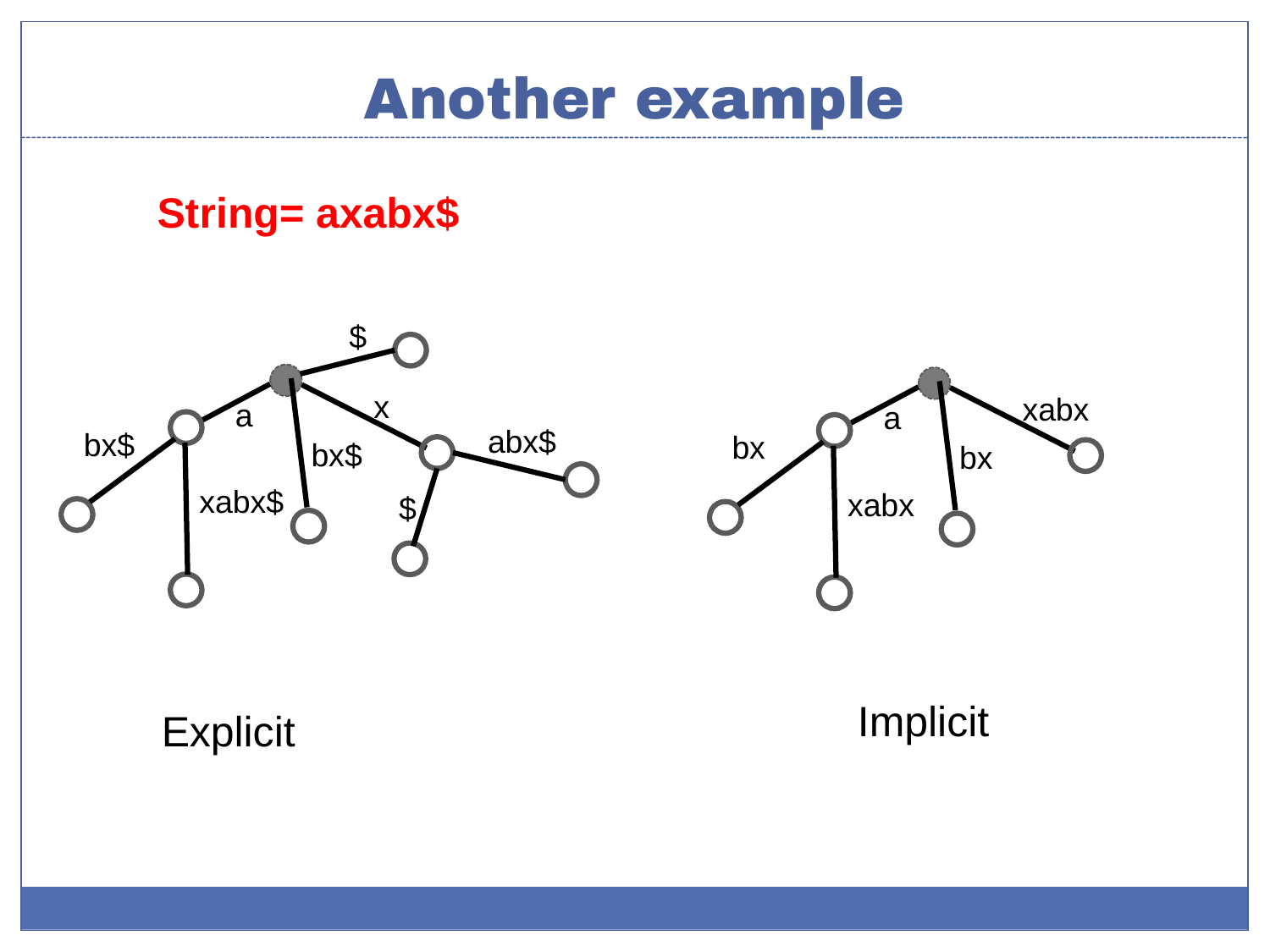

# Another example
String= axabx$

$

x
a

abx$
bx$
bx$

xabx$
$

xabx
a

bx
bx

xabx

Implicit
Explicit